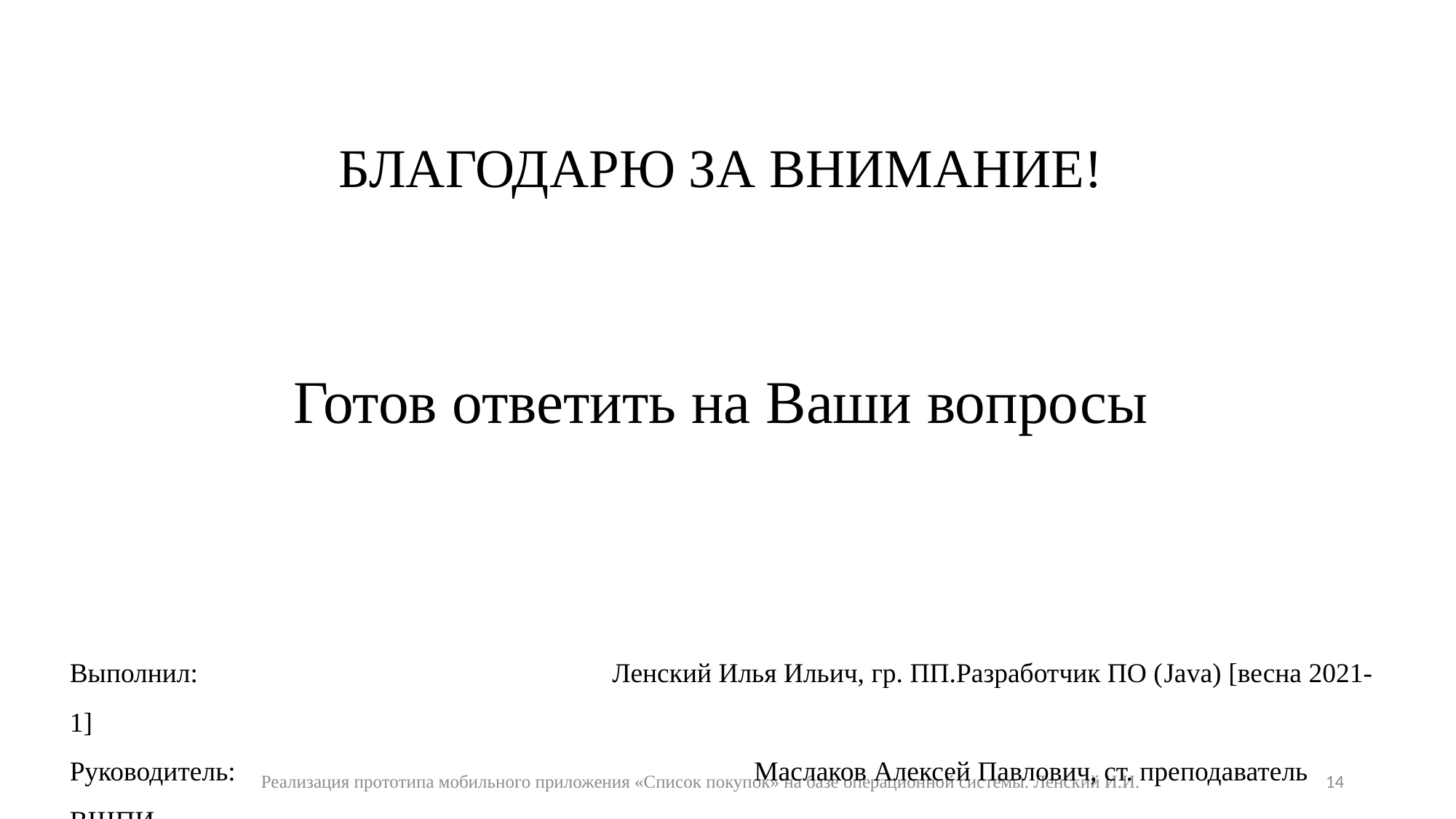

БЛАГОДАРЮ ЗА ВНИМАНИЕ!

Готов ответить на Ваши вопросы
Выполнил:                                                            Ленский Илья Ильич, гр. ПП.Разработчик ПО (Java) [весна 2021-1]
Руководитель:                                                                           Маслаков Алексей Павлович, ст. преподаватель ВШПИ
Реализация прототипа мобильного приложения «Список покупок» на базе операционной системы. Ленский И.И.
14